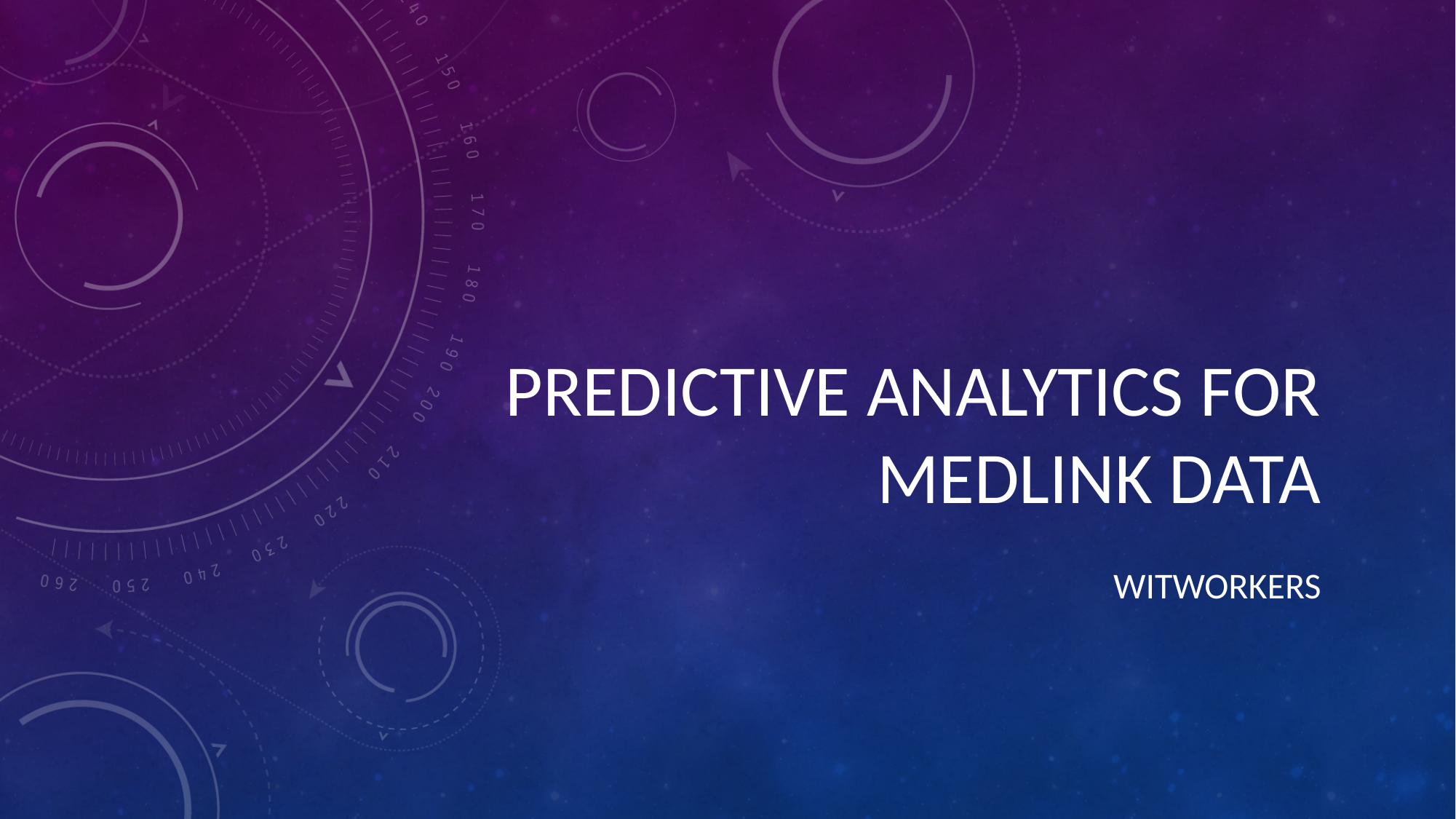

# Predictive Analytics for medlink data
WiTWORKERS